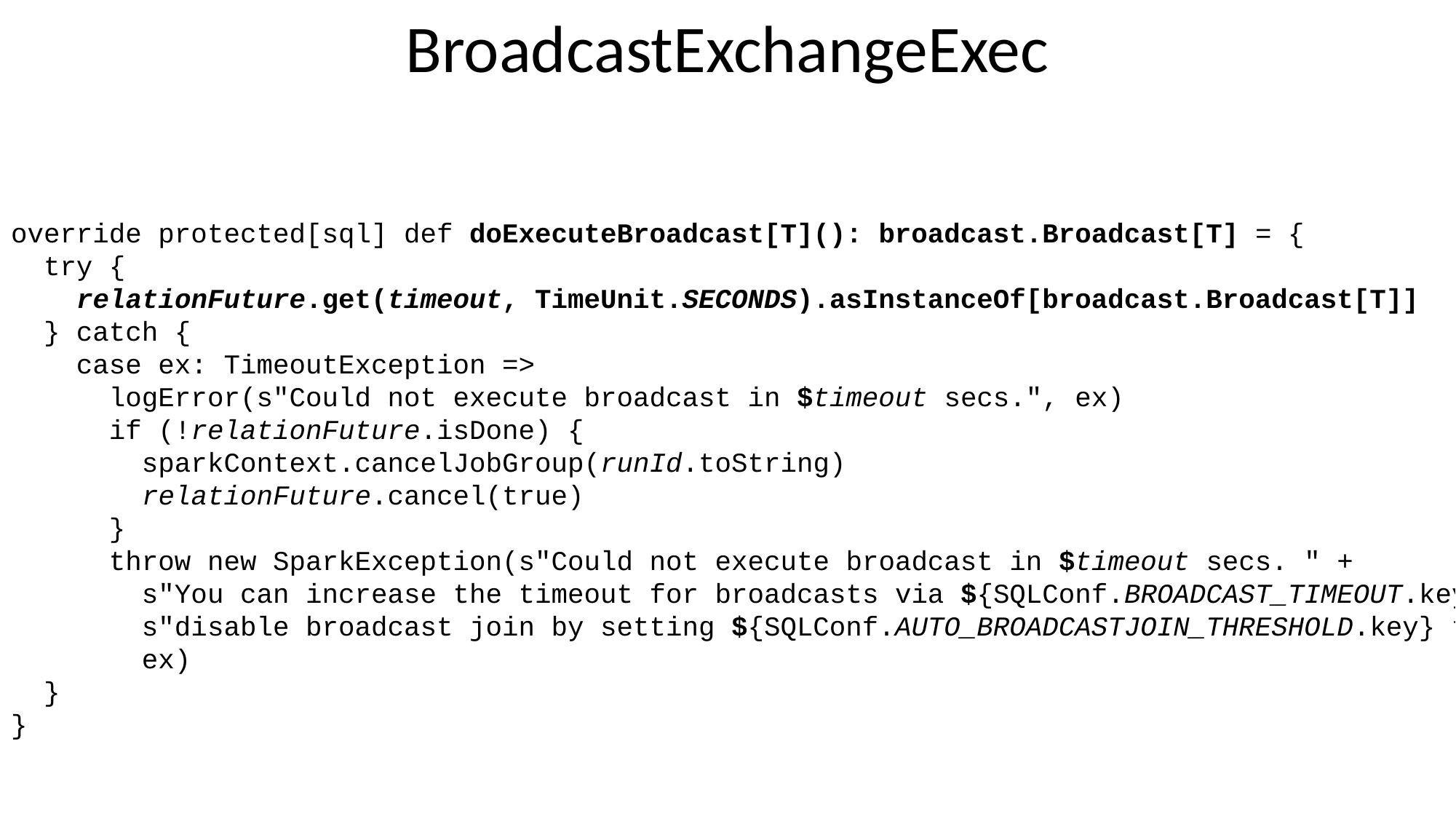

# BroadcastExchangeExec
override protected[sql] def doExecuteBroadcast[T](): broadcast.Broadcast[T] = {
  try {
    relationFuture.get(timeout, TimeUnit.SECONDS).asInstanceOf[broadcast.Broadcast[T]]
  } catch {
    case ex: TimeoutException =>
      logError(s"Could not execute broadcast in $timeout secs.", ex)
      if (!relationFuture.isDone) {
        sparkContext.cancelJobGroup(runId.toString)
        relationFuture.cancel(true)
      }
      throw new SparkException(s"Could not execute broadcast in $timeout secs. " +
        s"You can increase the timeout for broadcasts via ${SQLConf.BROADCAST_TIMEOUT.key} or " +
        s"disable broadcast join by setting ${SQLConf.AUTO_BROADCASTJOIN_THRESHOLD.key} to -1",
        ex)
  }
}